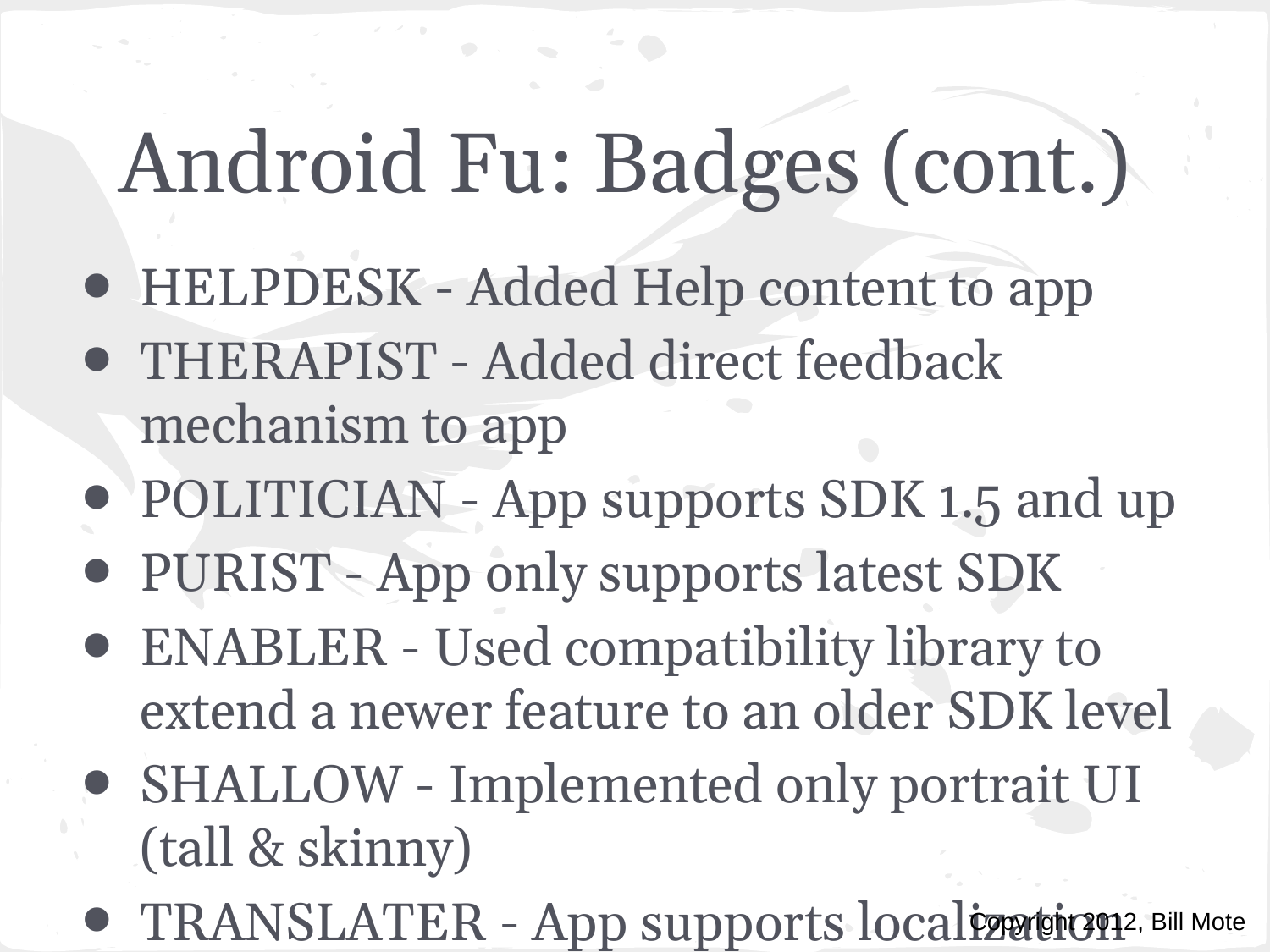

# Android Fu: Badges (cont.)
HELPDESK - Added Help content to app
THERAPIST - Added direct feedback mechanism to app
POLITICIAN - App supports SDK 1.5 and up
PURIST - App only supports latest SDK
ENABLER - Used compatibility library to extend a newer feature to an older SDK level
SHALLOW - Implemented only portrait UI (tall & skinny)
TRANSLATER - App supports localization
Copyright 2012, Bill Mote